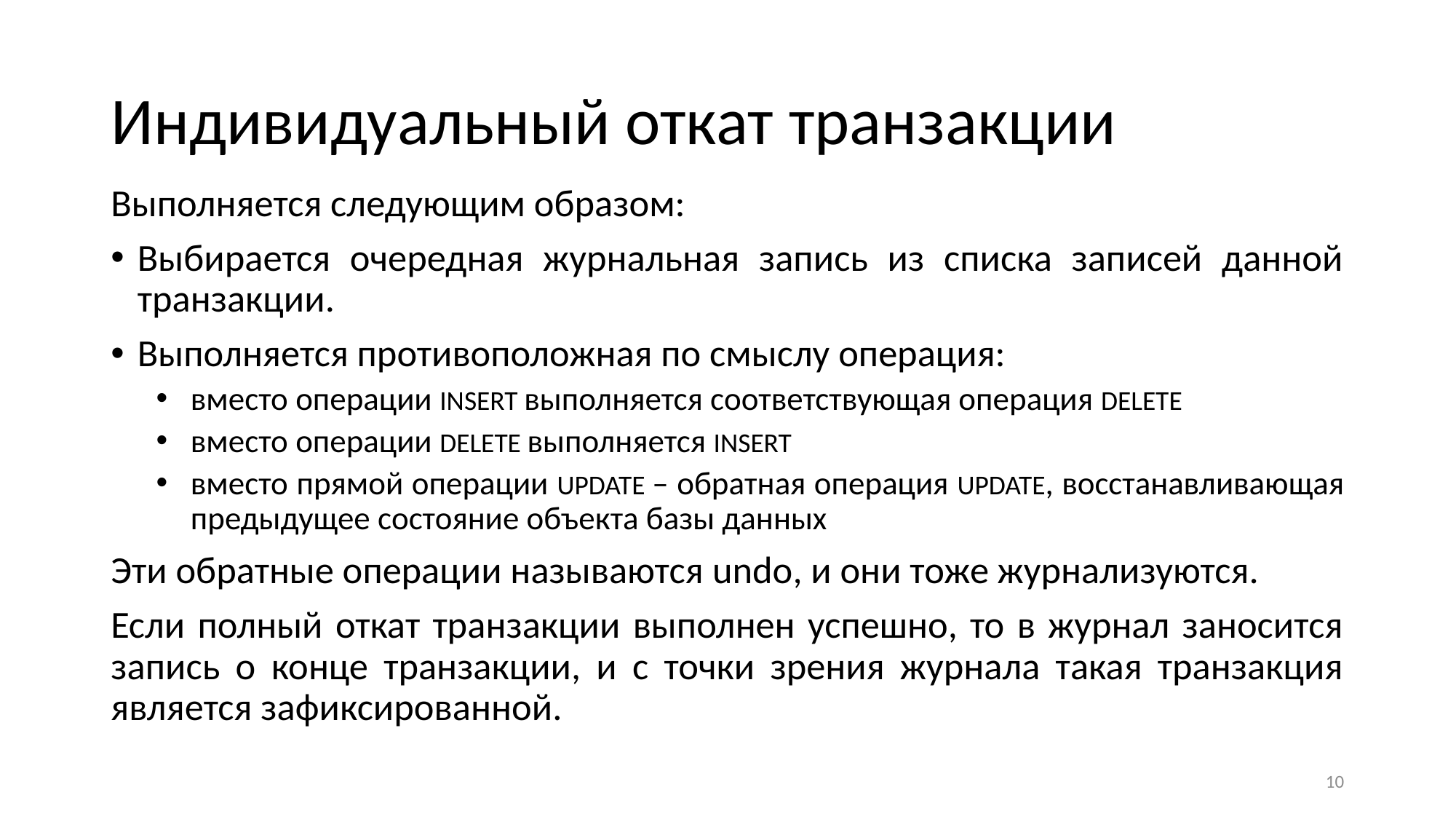

# Индивидуальный откат транзакции
Выполняется следующим образом:
Выбирается очередная журнальная запись из списка записей данной транзакции.
Выполняется противоположная по смыслу операция:
вместо операции INSERT выполняется соответствующая операция DELETE
вместо операции DELETE выполняется INSERT
вместо прямой операции UPDATE – обратная операция UPDATE, восстанавливающая предыдущее состояние объекта базы данных
Эти обратные операции называются undo, и они тоже журнализуются.
Если полный откат транзакции выполнен успешно, то в журнал заносится запись о конце транзакции, и с точки зрения журнала такая транзакция является зафиксированной.

10